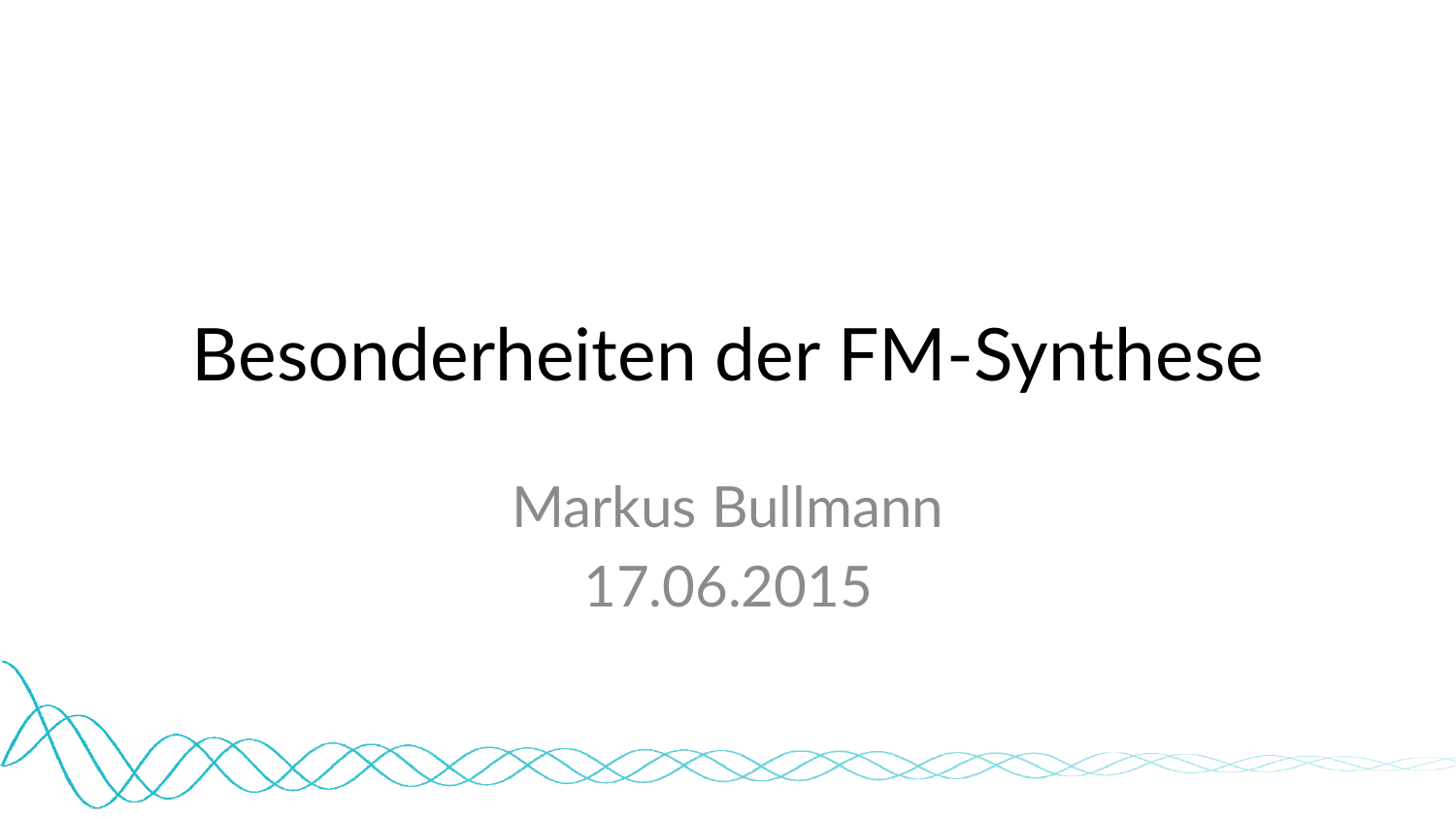

# Besonderheiten der FM-Synthese
Markus Bullmann
17.06.2015